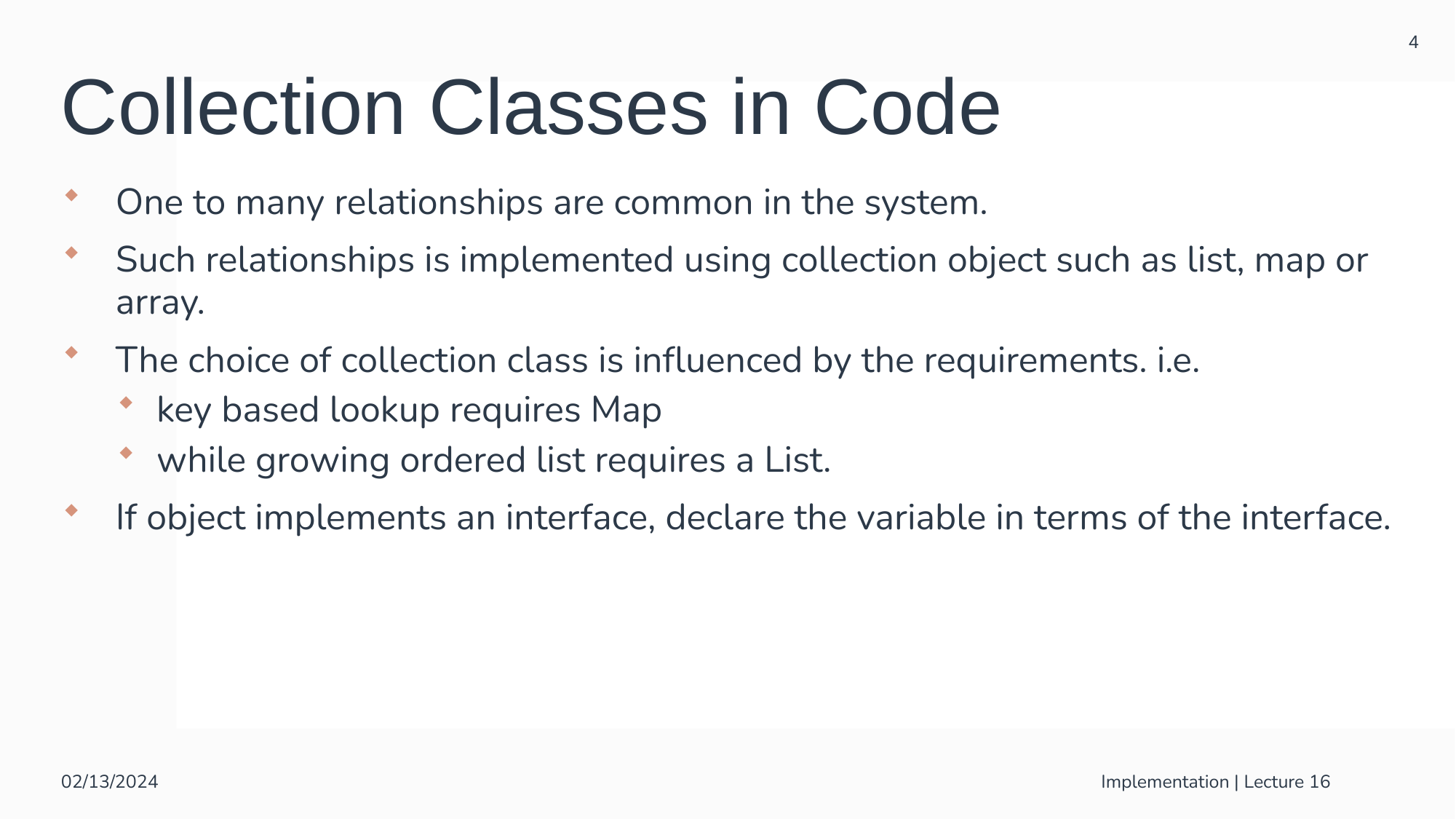

4
# Collection Classes in Code
One to many relationships are common in the system.
Such relationships is implemented using collection object such as list, map or array.
The choice of collection class is influenced by the requirements. i.e.
key based lookup requires Map
while growing ordered list requires a List.
If object implements an interface, declare the variable in terms of the interface.

02/13/2024
Implementation | Lecture 16